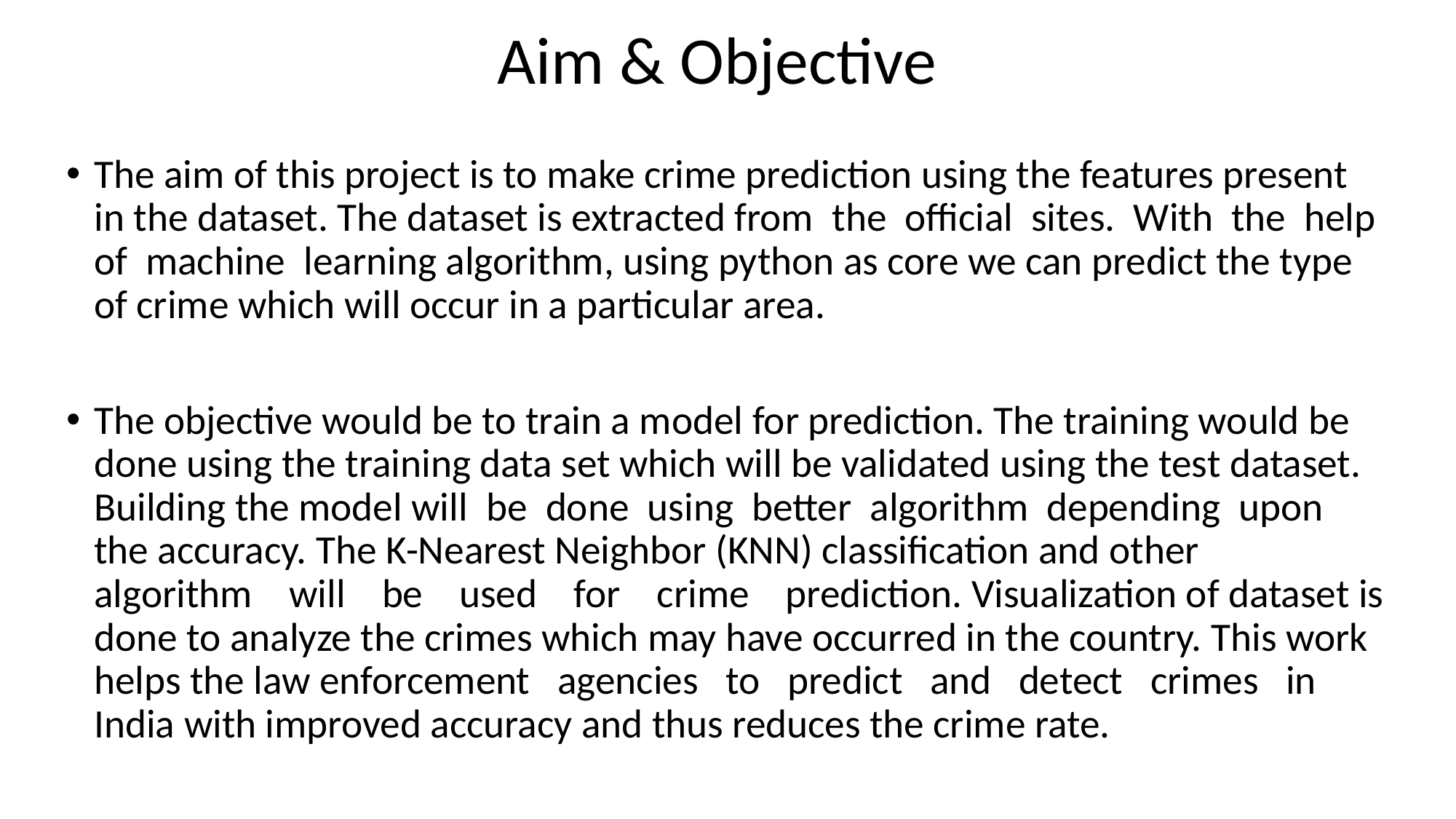

# Aim & Objective
The aim of this project is to make crime prediction using the features present in the dataset. The dataset is extracted from  the  official  sites.  With  the  help  of  machine  learning algorithm, using python as core we can predict the type of crime which will occur in a particular area.

The objective would be to train a model for prediction. The training would be done using the training data set which will be validated using the test dataset. Building the model will  be  done  using  better  algorithm  depending  upon  the accuracy. The K-Nearest Neighbor (KNN) classification and other    algorithm    will    be    used    for    crime    prediction. Visualization of dataset is done to analyze the crimes which may have occurred in the country. This work helps the law enforcement   agencies   to   predict   and   detect   crimes   in India with improved accuracy and thus reduces the crime rate.